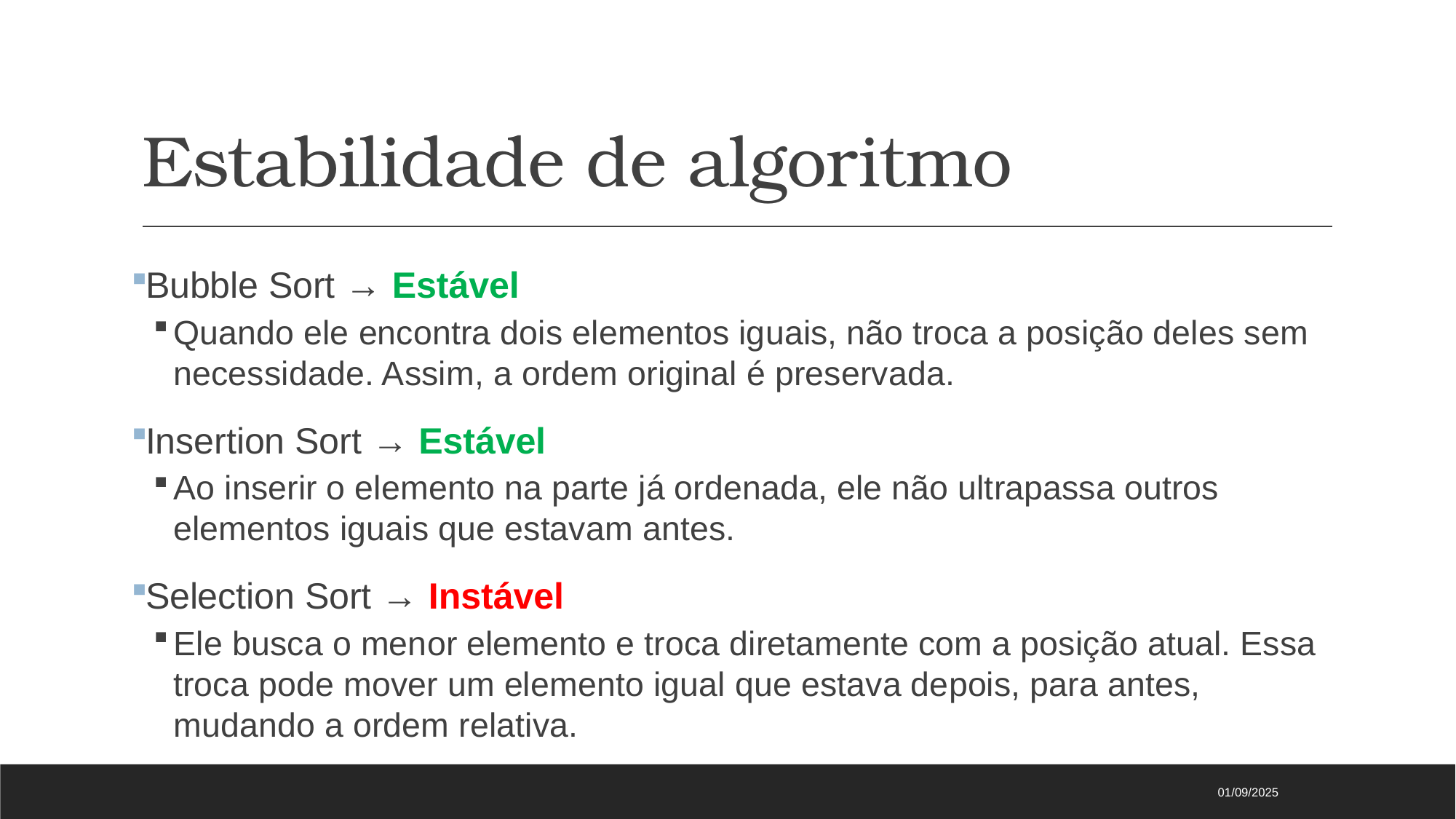

# Estabilidade de algoritmo
Bubble Sort → Estável
Quando ele encontra dois elementos iguais, não troca a posição deles sem necessidade. Assim, a ordem original é preservada.
Insertion Sort → Estável
Ao inserir o elemento na parte já ordenada, ele não ultrapassa outros elementos iguais que estavam antes.
Selection Sort → Instável
Ele busca o menor elemento e troca diretamente com a posição atual. Essa troca pode mover um elemento igual que estava depois, para antes, mudando a ordem relativa.
01/09/2025